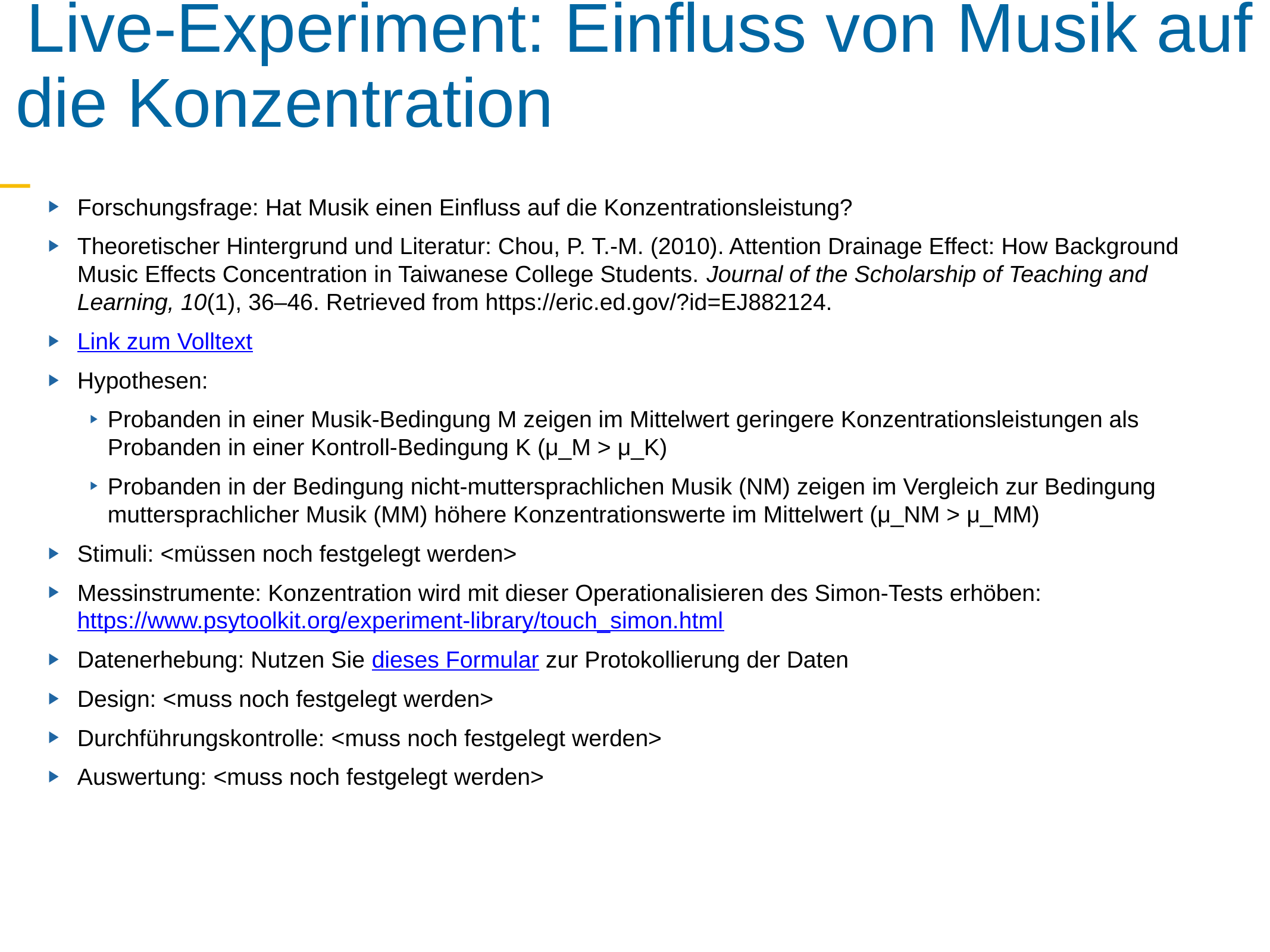

Live-Experiment: Einfluss von Musik auf die Konzentration
Forschungsfrage: Hat Musik einen Einfluss auf die Konzentrationsleistung?
Theoretischer Hintergrund und Literatur: Chou, P. T.-M. (2010). Attention Drainage Effect: How Background Music Effects Concentration in Taiwanese College Students. Journal of the Scholarship of Teaching and Learning, 10(1), 36–46. Retrieved from https://eric.ed.gov/?id=EJ882124.
Link zum Volltext
Hypothesen:
Probanden in einer Musik-Bedingung M zeigen im Mittelwert geringere Konzentrationsleistungen als Probanden in einer Kontroll-Bedingung K (μ_M > μ_K)
Probanden in der Bedingung nicht-muttersprachlichen Musik (NM) zeigen im Vergleich zur Bedingung muttersprachlicher Musik (MM) höhere Konzentrationswerte im Mittelwert (μ_NM > μ_MM)
Stimuli: <müssen noch festgelegt werden>
Messinstrumente: Konzentration wird mit dieser Operationalisieren des Simon-Tests erhöben: https://www.psytoolkit.org/experiment-library/touch_simon.html
Datenerhebung: Nutzen Sie dieses Formular zur Protokollierung der Daten
Design: <muss noch festgelegt werden>
Durchführungskontrolle: <muss noch festgelegt werden>
Auswertung: <muss noch festgelegt werden>
56